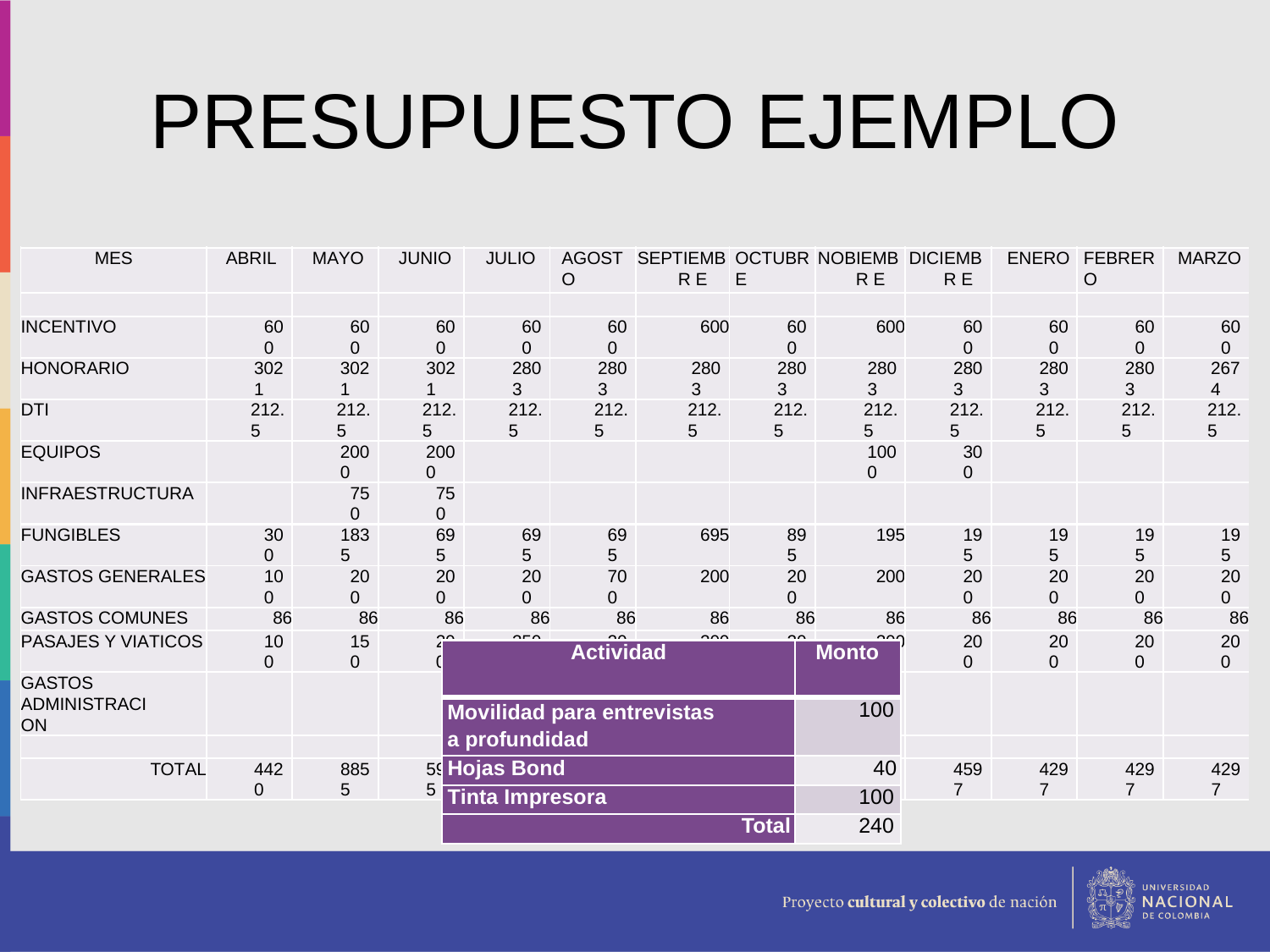

# PRESUPUESTO EJEMPLO
| MES | ABRIL | MAYO | JUNIO | JULIO | AGOSTO | SEPTIEMBR E | OCTUBRE | NOBIEMBR E | DICIEMBR E | ENERO | FEBRERO | MARZO |
| --- | --- | --- | --- | --- | --- | --- | --- | --- | --- | --- | --- | --- |
|  |  |  |  |  |  |  |  |  |  |  |  |  |
| INCENTIVO | 600 | 600 | 600 | 600 | 600 | 600 | 600 | 600 | 600 | 600 | 600 | 600 |
| HONORARIO | 3021 | 3021 | 3021 | 2803 | 2803 | 2803 | 2803 | 2803 | 2803 | 2803 | 2803 | 2674 |
| DTI | 212.5 | 212.5 | 212.5 | 212.5 | 212.5 | 212.5 | 212.5 | 212.5 | 212.5 | 212.5 | 212.5 | 212.5 |
| EQUIPOS |  | 2000 | 2000 |  |  |  |  | 1000 | 300 |  |  |  |
| INFRAESTRUCTURA |  | 750 | 750 |  |  |  |  |  |  |  |  |  |
| FUNGIBLES | 300 | 1835 | 695 | 695 | 695 | 695 | 895 | 195 | 195 | 195 | 195 | 195 |
| GASTOS GENERALES | 100 | 200 | 200 | 200 | 700 | 200 | 200 | 200 | 200 | 200 | 200 | 200 |
| GASTOS COMUNES | 86 | 86 | 86 | 86 | 86 | 86 | 86 | 86 | 86 | 86 | 86 | 86 |
| PASAJES Y VIATICOS | 100 | 150 | 200 | 3500 | 200 | 200 | 200 | 200 | 200 | 200 | 200 | 200 |
| GASTOS ADMINISTRACION |  |  |  |  |  |  |  |  |  |  |  |  |
|  |  |  |  |  |  |  |  |  |  |  |  |  |
| TOTAL | 4420 | 8855 | 5965 | 8097 | 5300 | 4797 | 4997 | 5297 | 4597 | 4297 | 4297 | 4297 |
| Actividad | Monto |
| --- | --- |
| Movilidad para entrevistas a profundidad | 100 |
| Hojas Bond | 40 |
| Tinta Impresora | 100 |
| Total | 240 |